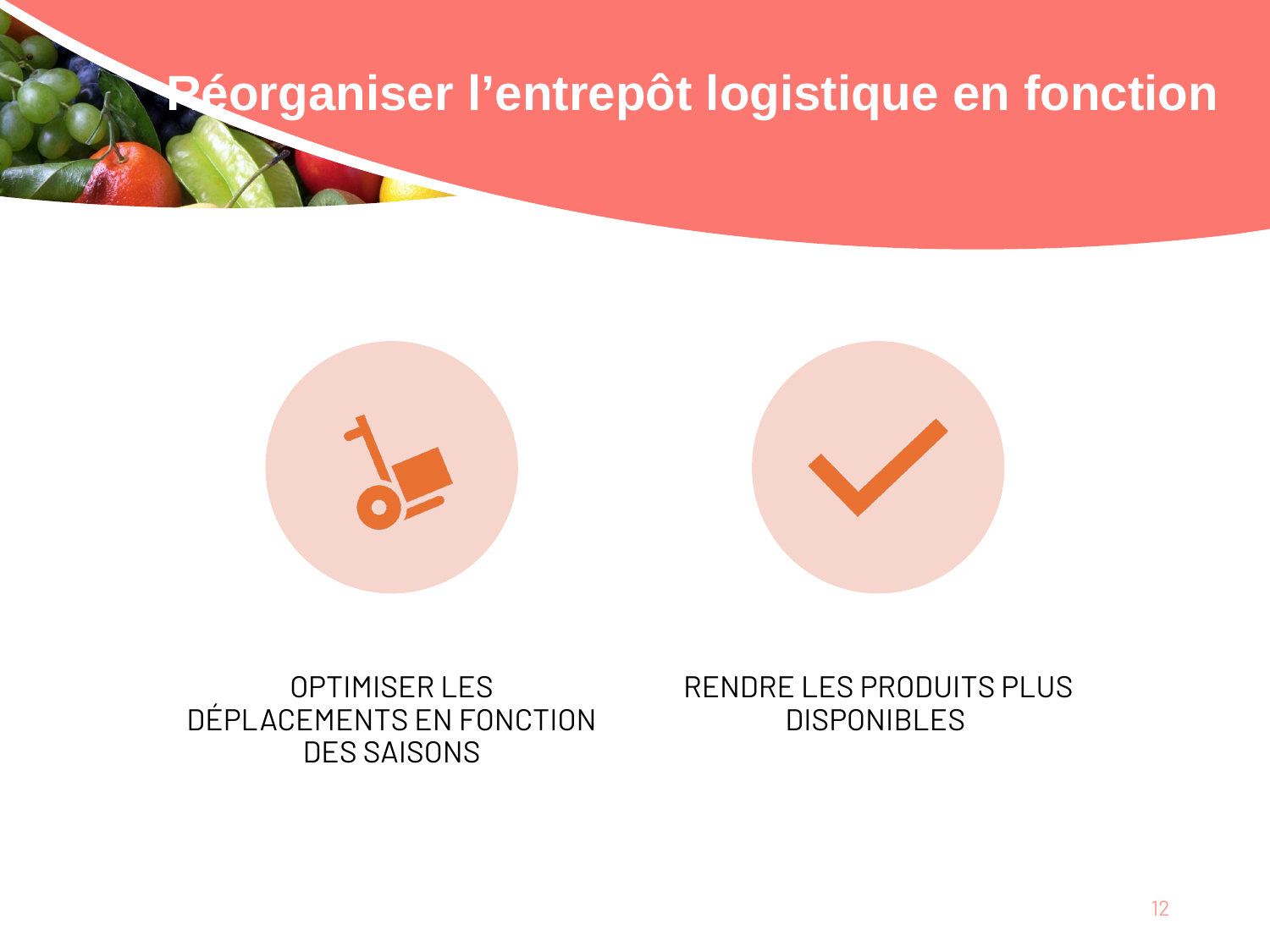

# Réorganiser l’entrepôt logistique en fonction
Optimiser les déplacements en fonction des saisons
Rendre les produits plus disponibles
12